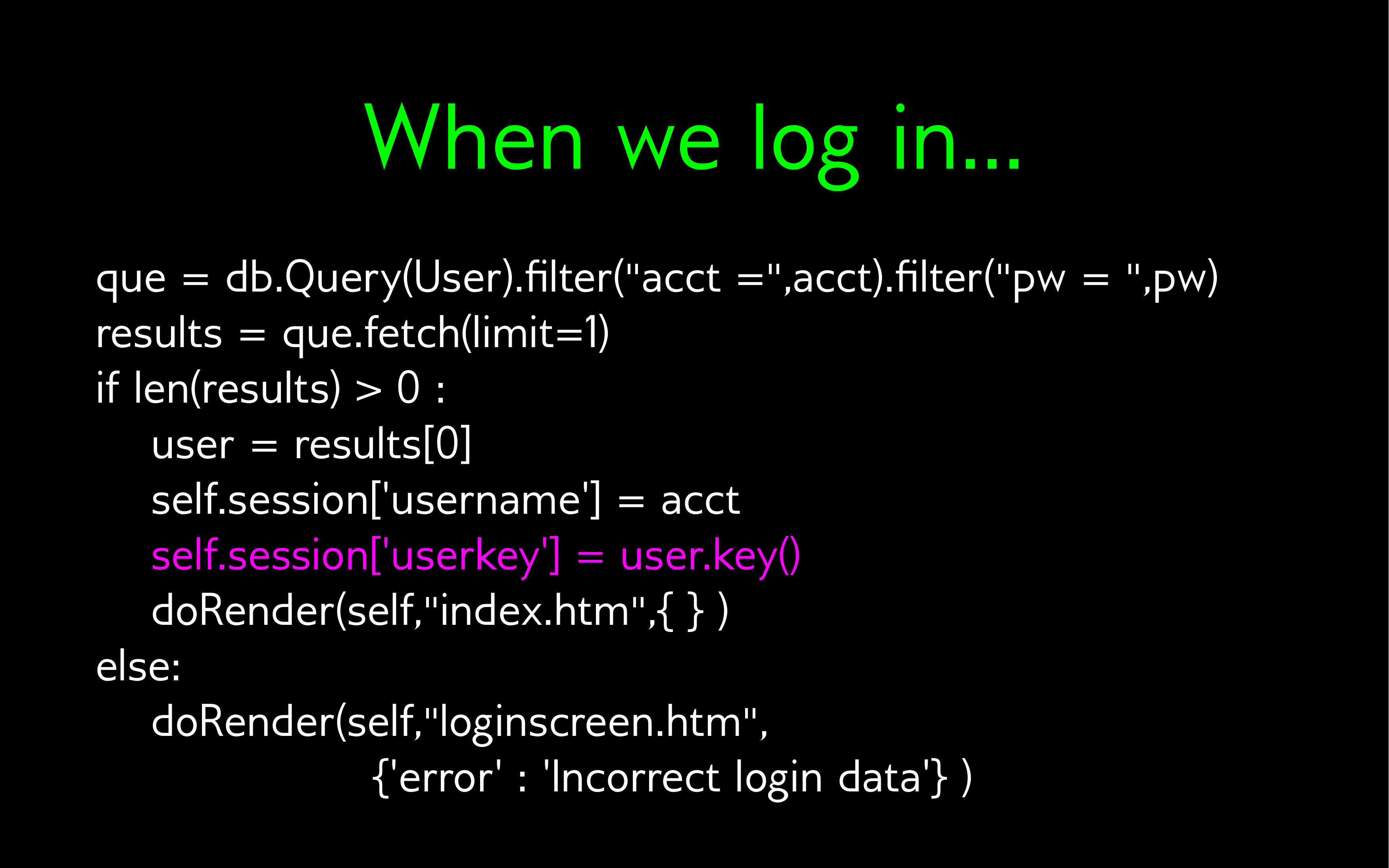

# When we log in...
    que = db.Query(User).filter("acct =",acct).filter("pw = ",pw)
    results = que.fetch(limit=1)
    if len(results) > 0 :
        user = results[0]
        self.session['username'] = acct
        self.session['userkey'] = user.key()
        doRender(self,"index.htm",{ } )
    else:
        doRender(self,"loginscreen.htm",
                        {'error' : 'Incorrect login data'} )